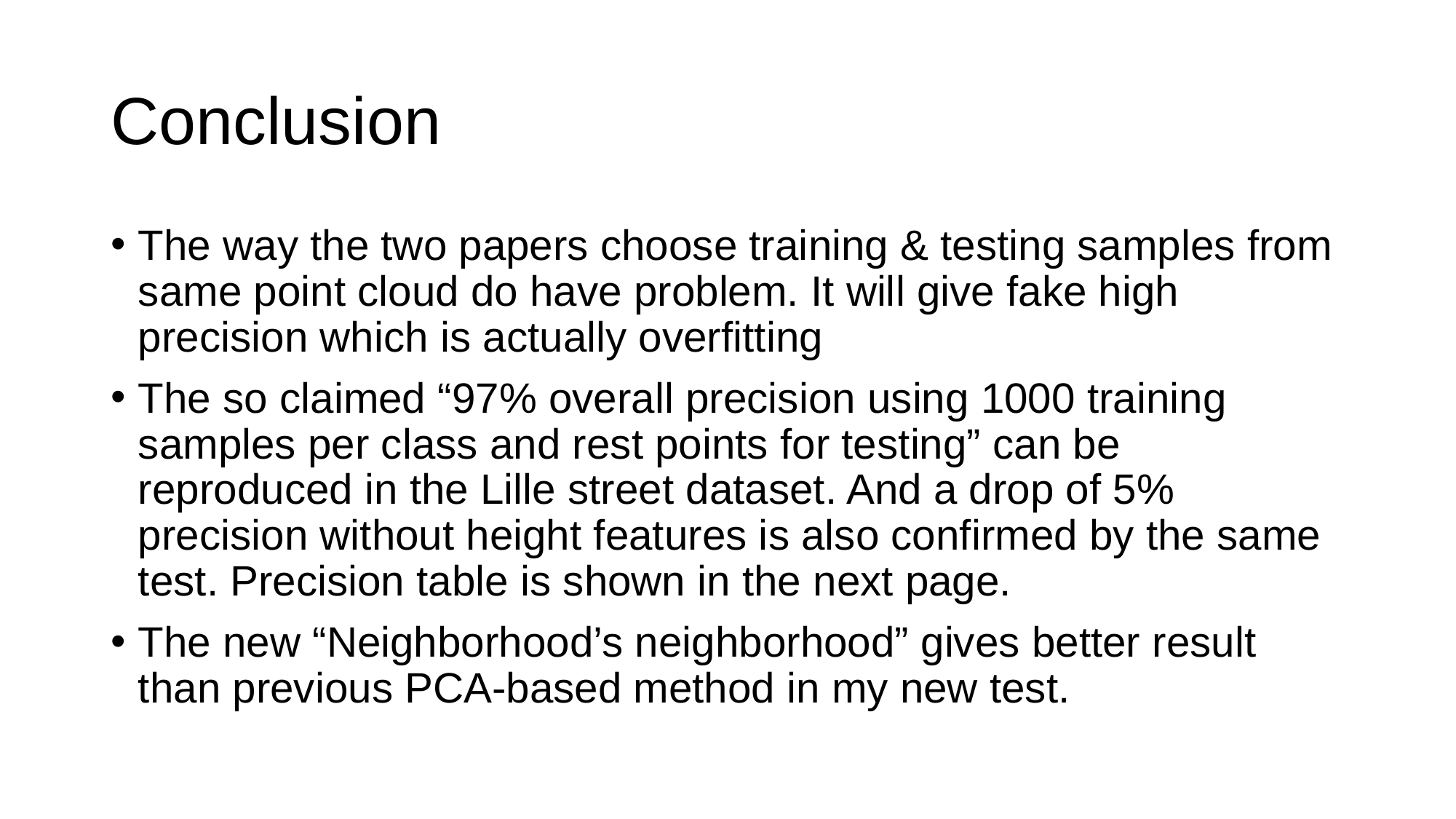

# Conclusion
The way the two papers choose training & testing samples from same point cloud do have problem. It will give fake high precision which is actually overfitting
The so claimed “97% overall precision using 1000 training samples per class and rest points for testing” can be reproduced in the Lille street dataset. And a drop of 5% precision without height features is also confirmed by the same test. Precision table is shown in the next page.
The new “Neighborhood’s neighborhood” gives better result than previous PCA-based method in my new test.